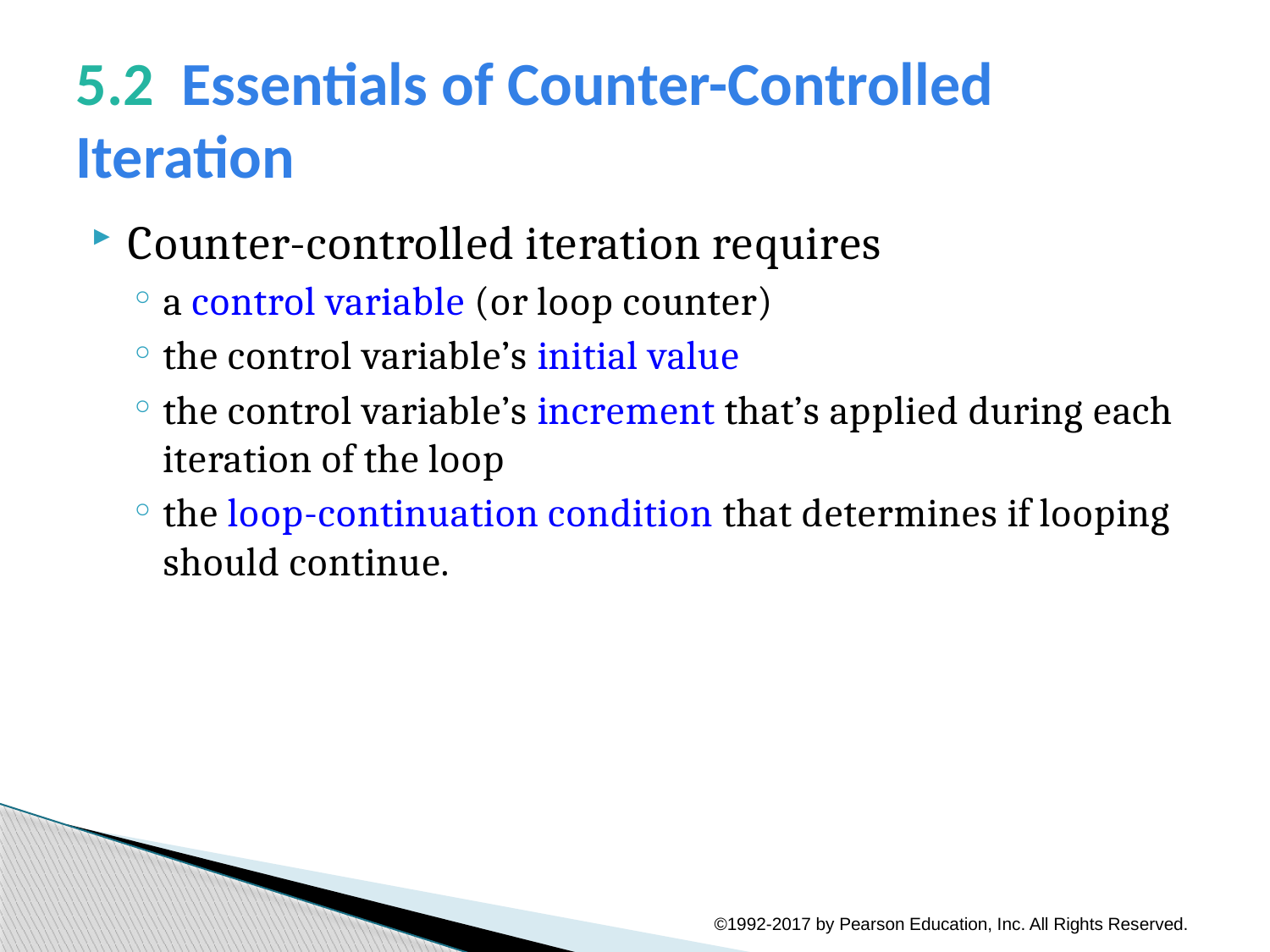

# 5.2  Essentials of Counter-Controlled Iteration
Counter-controlled iteration requires
a control variable (or loop counter)
the control variable’s initial value
the control variable’s increment that’s applied during each iteration of the loop
the loop-continuation condition that determines if looping should continue.
©1992-2017 by Pearson Education, Inc. All Rights Reserved.